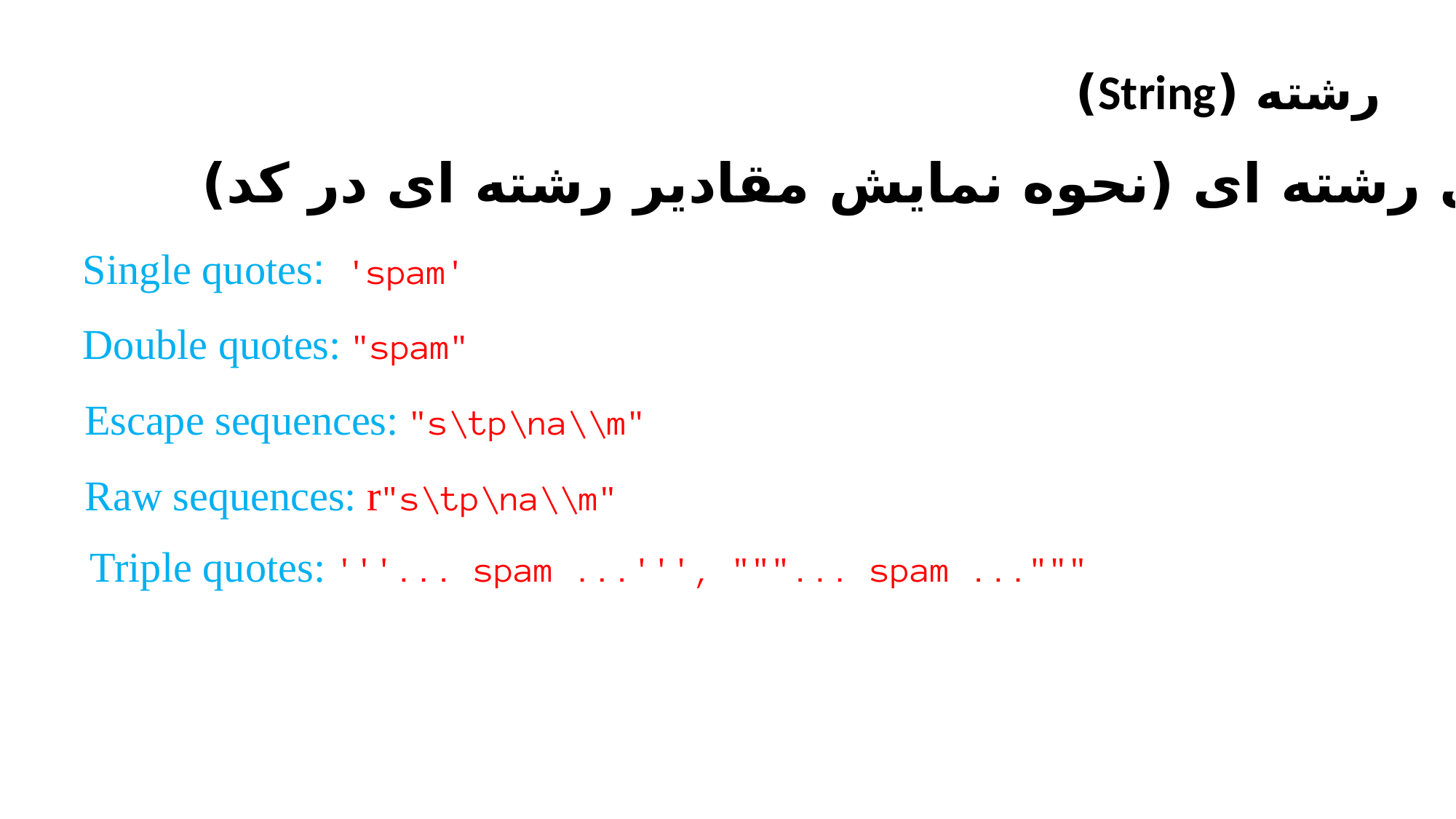

رشته (String)
لیترال های رشته ای (نحوه نمایش مقادیر رشته ای در کد)
Single quotes: 'spam'
Double quotes: "spam"
Escape sequences: "s\tp\na\\m"
Raw sequences: r"s\tp\na\\m"
Triple quotes: '''... spam ...''', """... spam ..."""